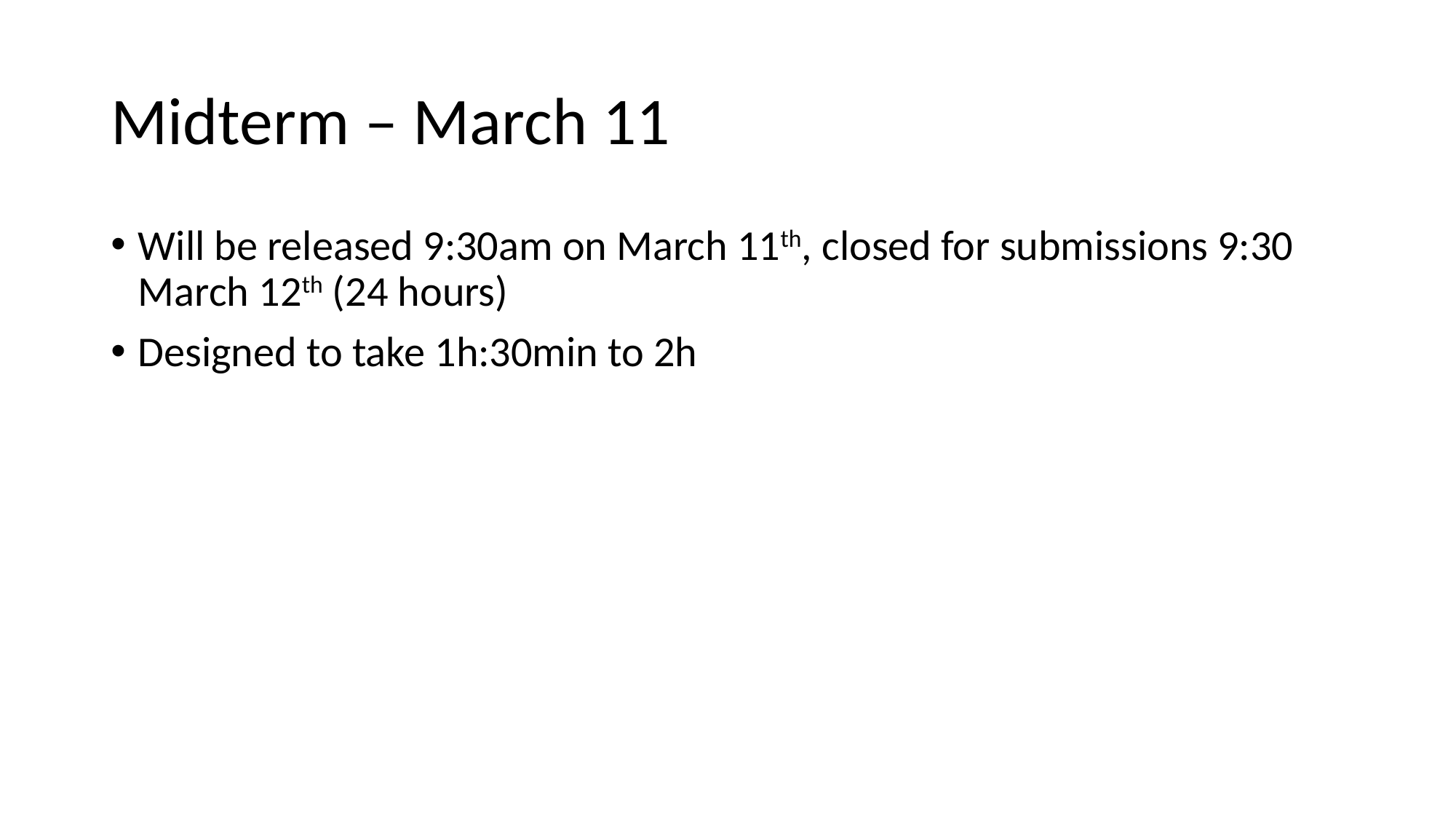

# Midterm – March 11
Will be released 9:30am on March 11th, closed for submissions 9:30 March 12th (24 hours)
Designed to take 1h:30min to 2h